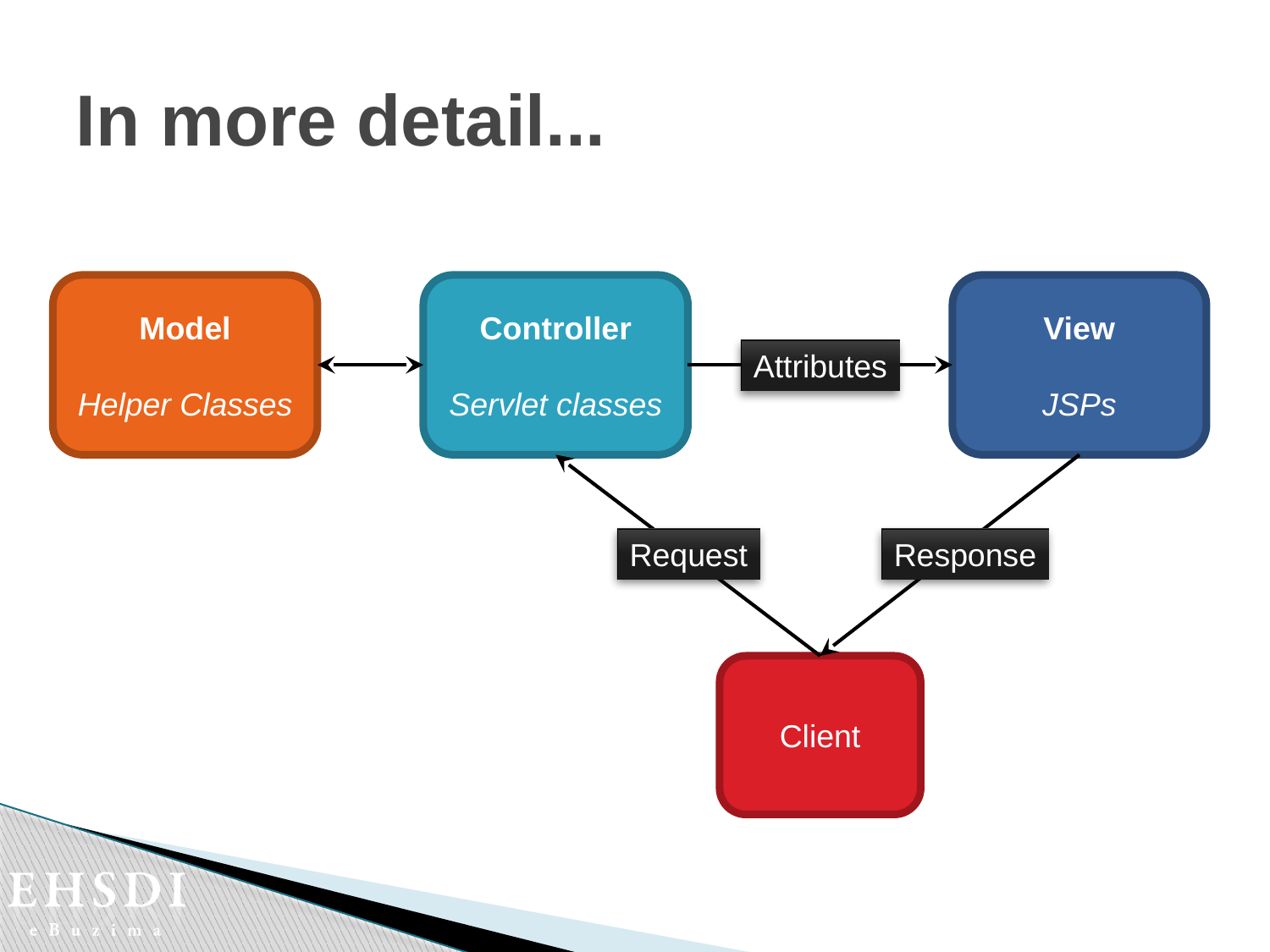

# In more detail...
Model

Helper Classes
Controller

Servlet classes
View

JSPs
Attributes
Request
Response
Client